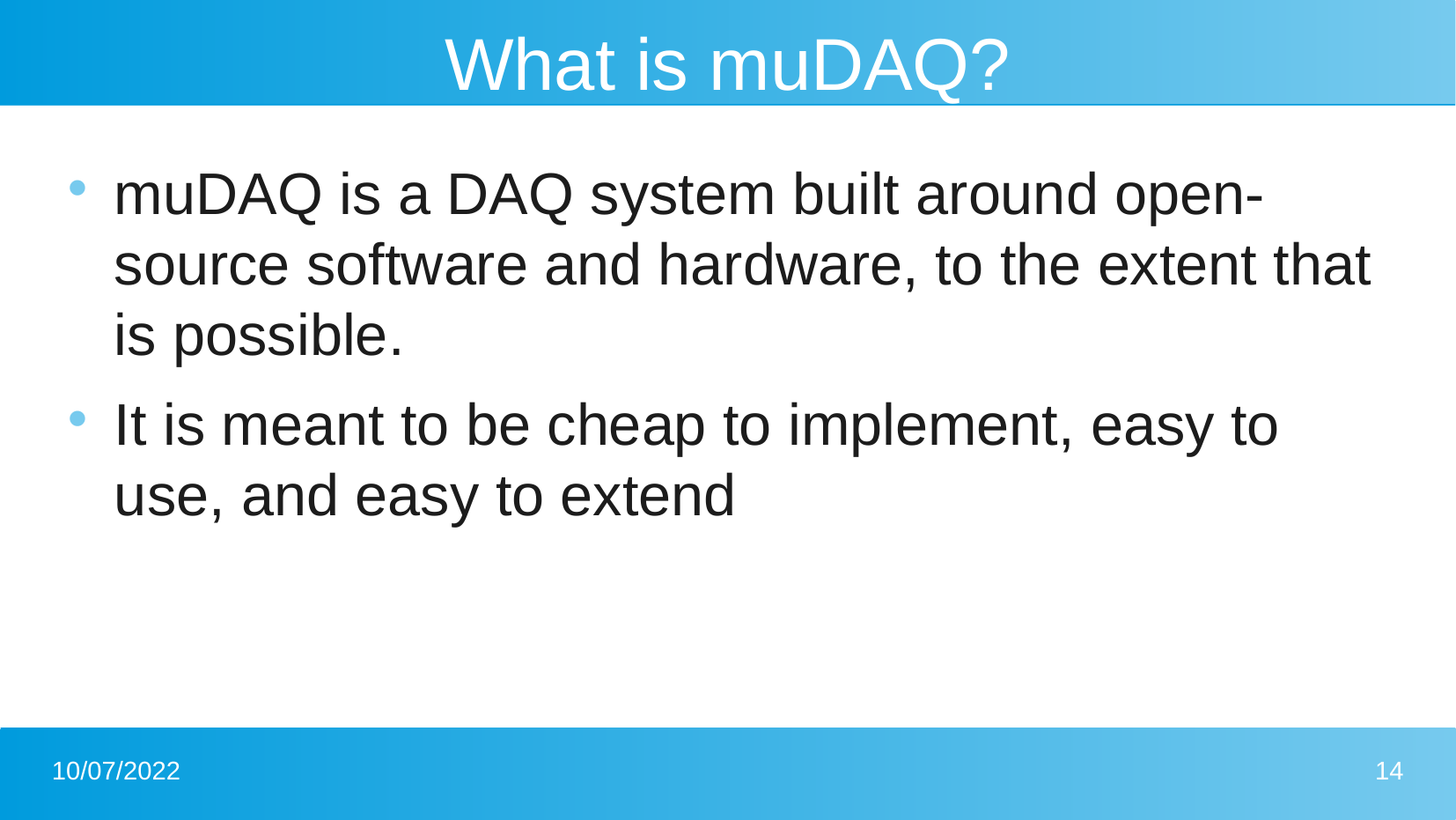

# What is muDAQ?
muDAQ is a DAQ system built around open-source software and hardware, to the extent that is possible.
It is meant to be cheap to implement, easy to use, and easy to extend
10/07/2022
14